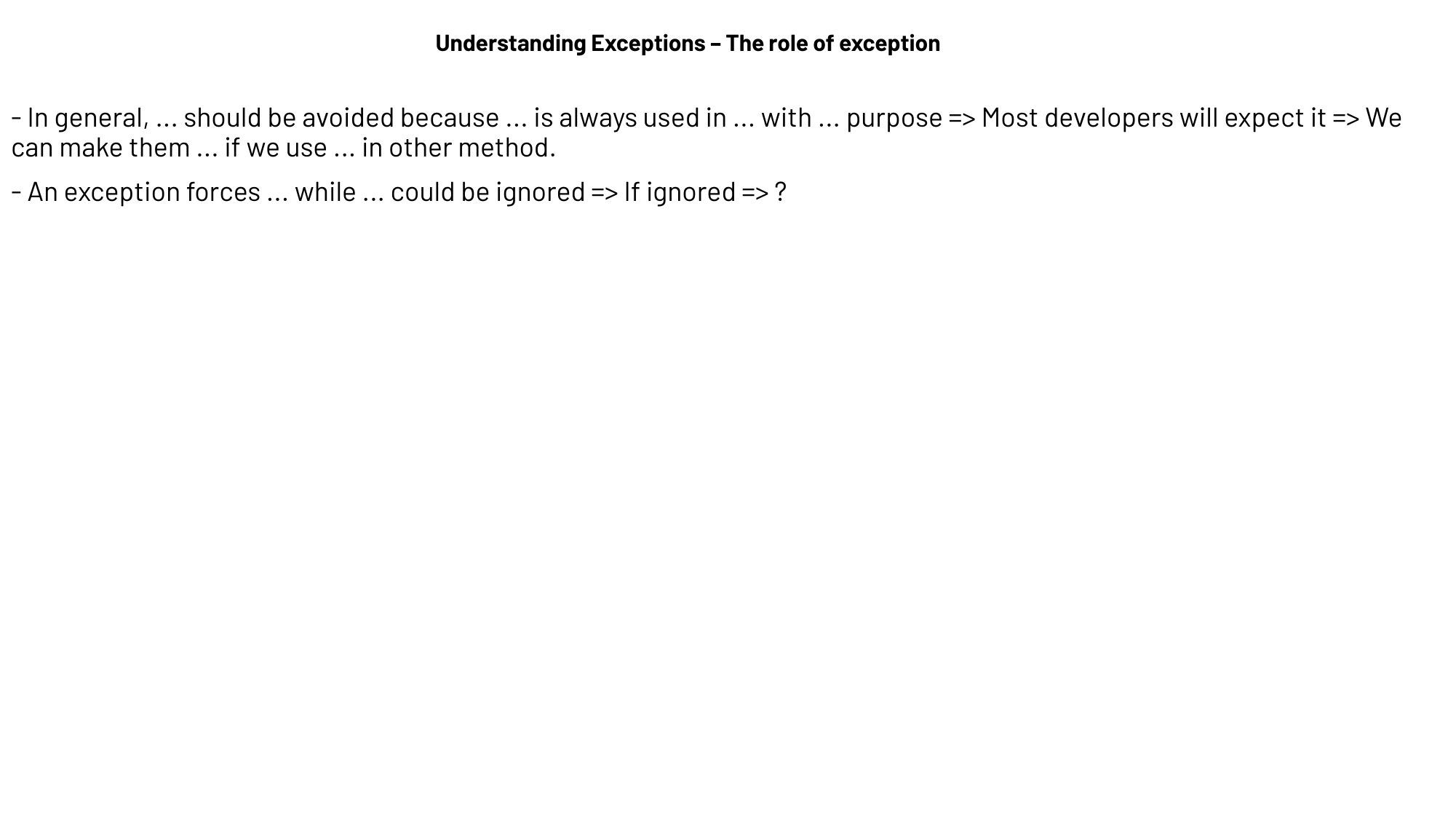

Understanding Exceptions – The role of exception
- In general, ... should be avoided because ... is always used in ... with ... purpose => Most developers will expect it => We can make them ... if we use ... in other method.
- An exception forces ... while ... could be ignored => If ignored => ?